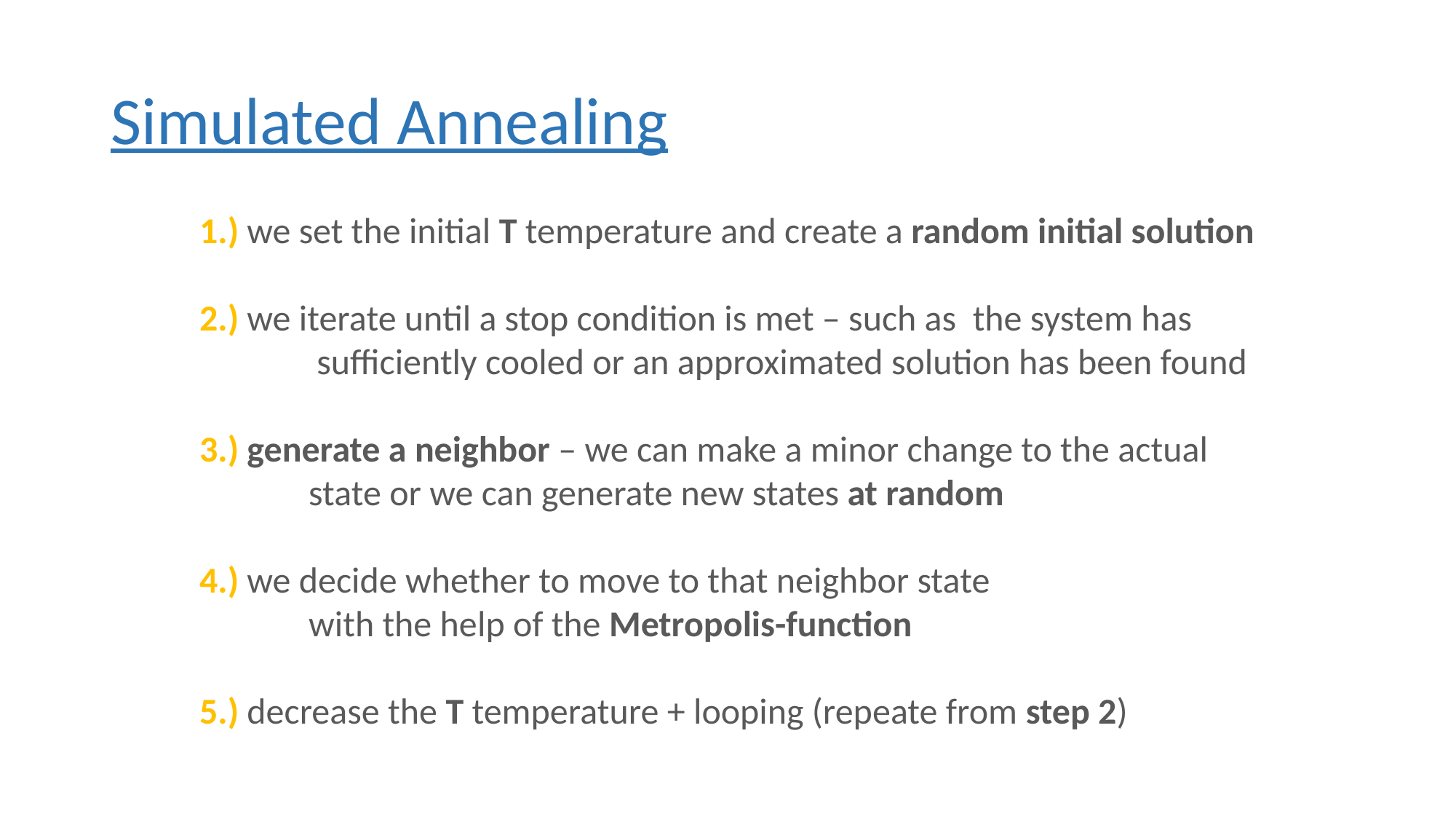

# Simulated Annealing
1.) we set the initial T temperature and create a random initial solution

2.) we iterate until a stop condition is met – such as  the system has
	 sufficiently cooled or an approximated solution has been found

3.) generate a neighbor – we can make a minor change to the actual
	state or we can generate new states at random

4.) we decide whether to move to that neighbor state
	with the help of the Metropolis-function

5.) decrease the T temperature + looping (repeate from step 2)